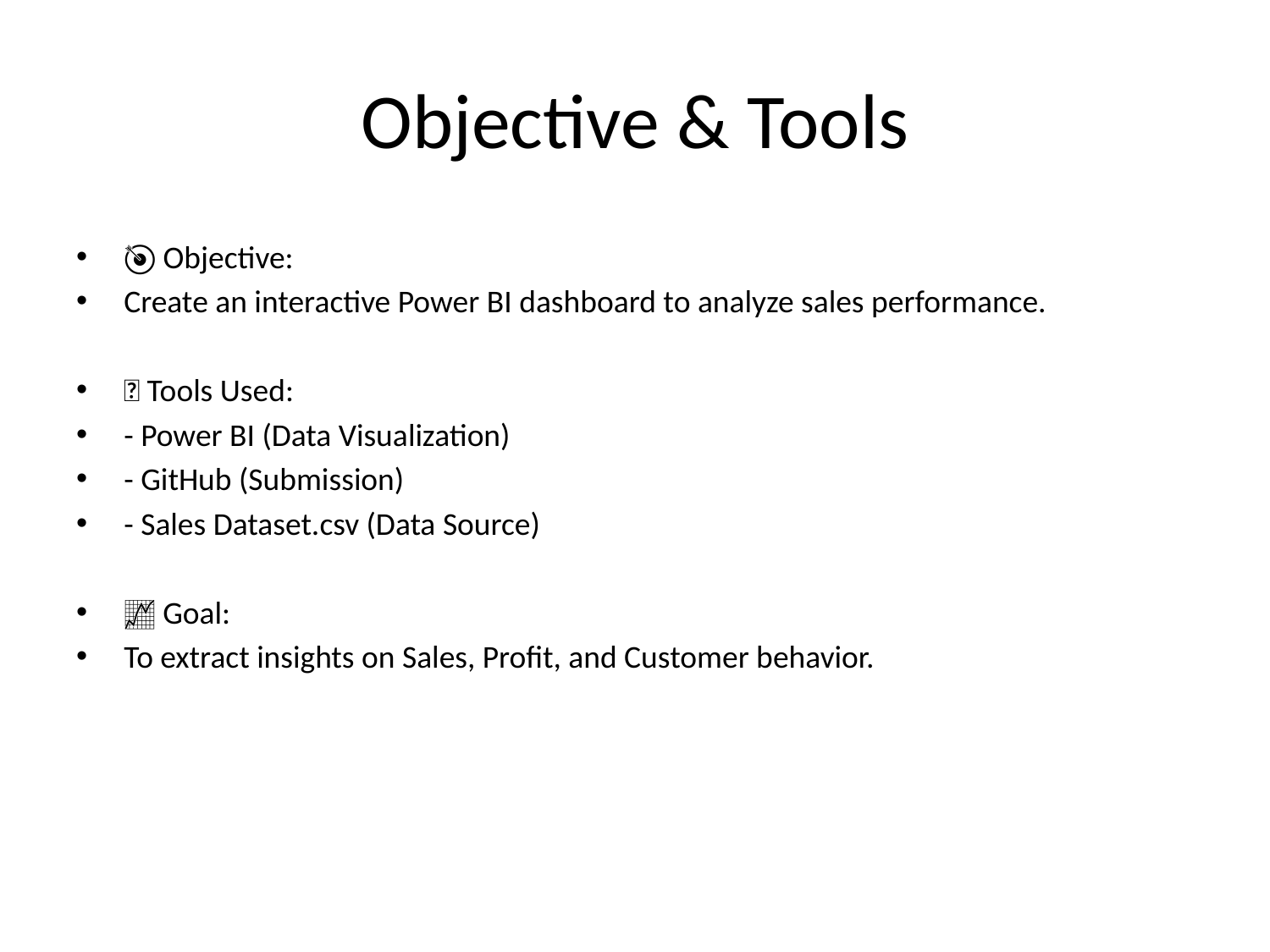

# Objective & Tools
🎯 Objective:
Create an interactive Power BI dashboard to analyze sales performance.

🧰 Tools Used:
- Power BI (Data Visualization)
- GitHub (Submission)
- Sales Dataset.csv (Data Source)

📈 Goal:
To extract insights on Sales, Profit, and Customer behavior.